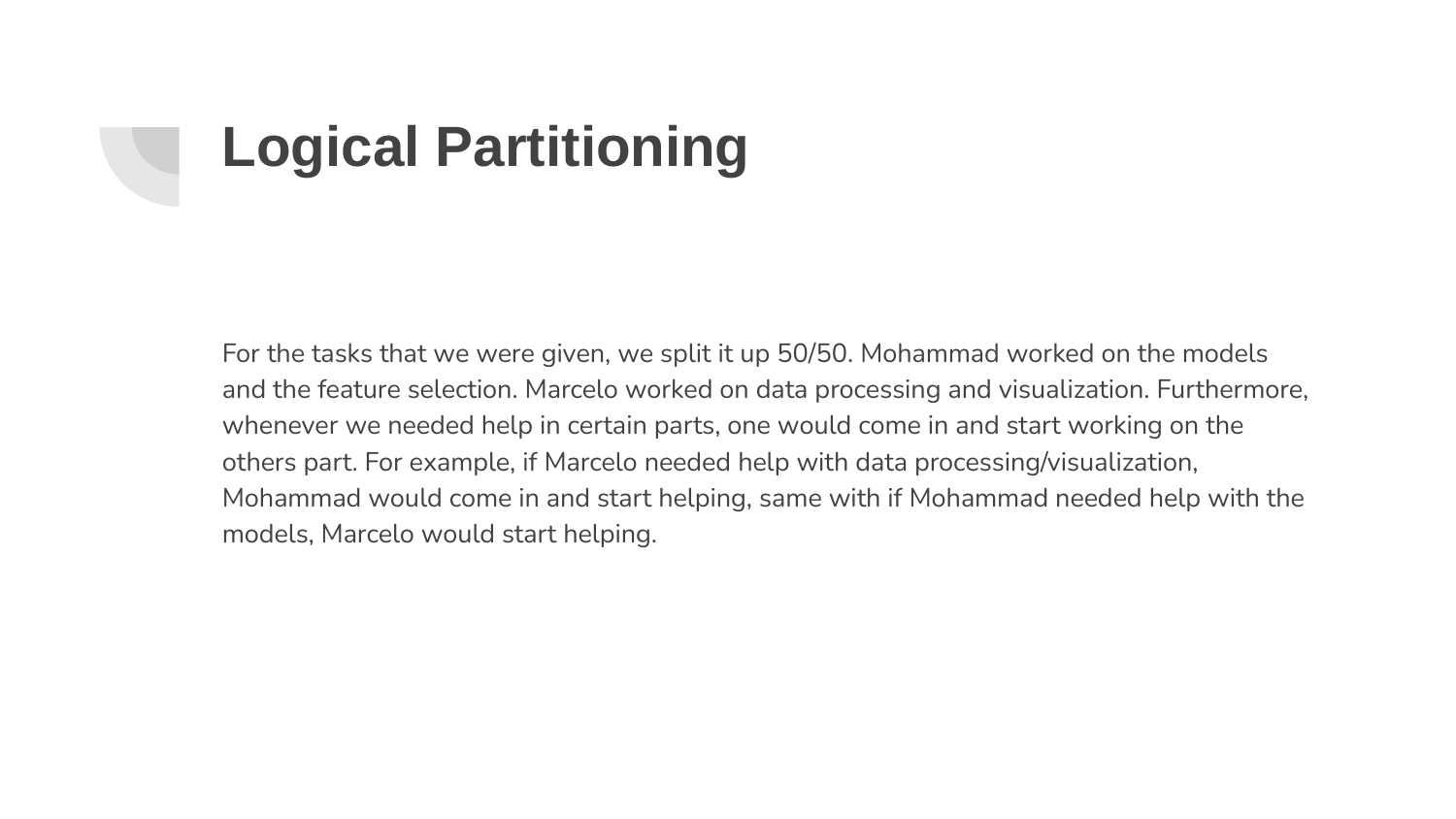

# Logical Partitioning
For the tasks that we were given, we split it up 50/50. Mohammad worked on the models and the feature selection. Marcelo worked on data processing and visualization. Furthermore, whenever we needed help in certain parts, one would come in and start working on the others part. For example, if Marcelo needed help with data processing/visualization, Mohammad would come in and start helping, same with if Mohammad needed help with the models, Marcelo would start helping.